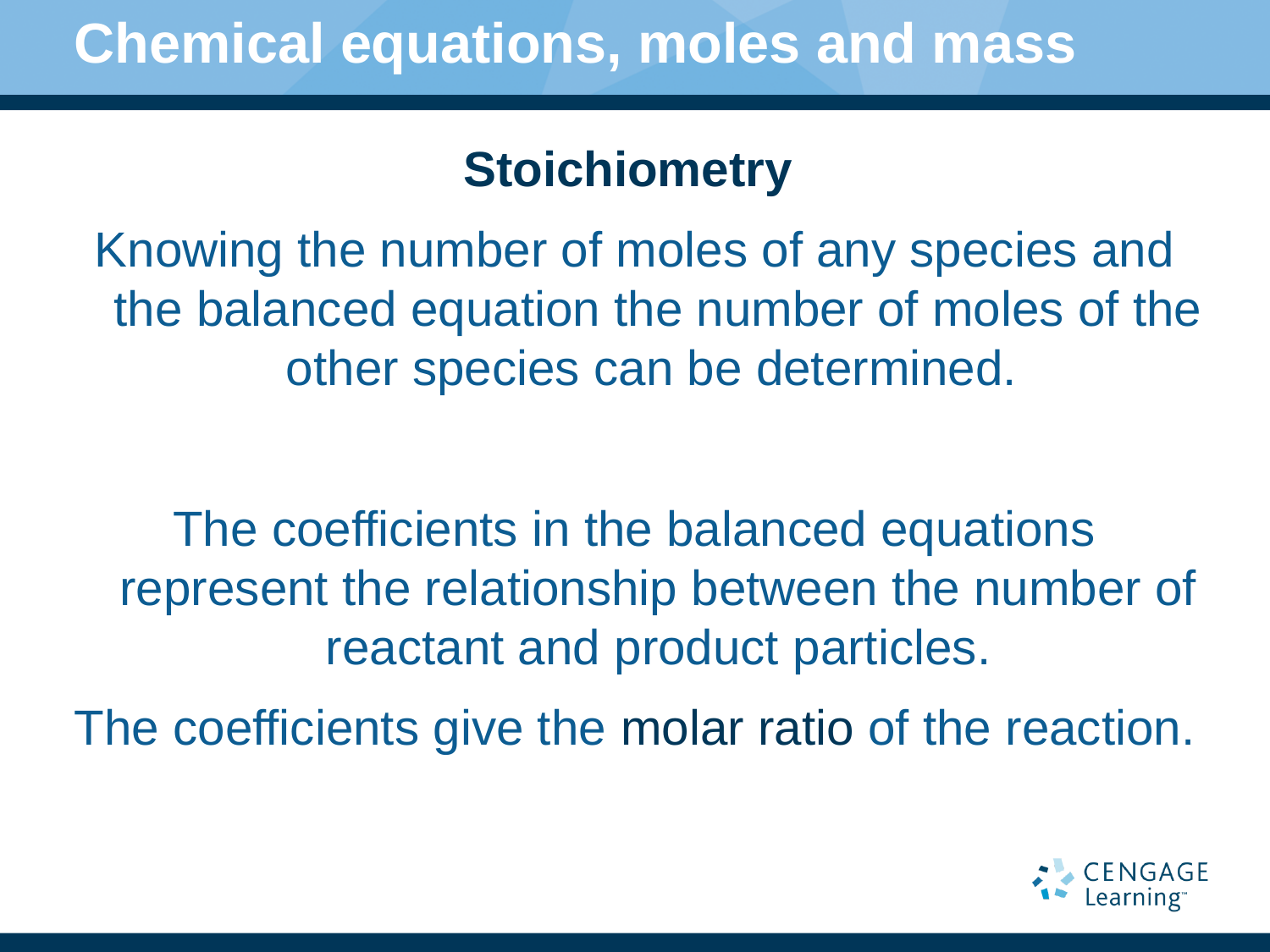

# Chemical equations, moles and mass
Stoichiometry
Knowing the number of moles of any species and the balanced equation the number of moles of the other species can be determined.

The coefficients in the balanced equations represent the relationship between the number of reactant and product particles.
The coefficients give the molar ratio of the reaction.